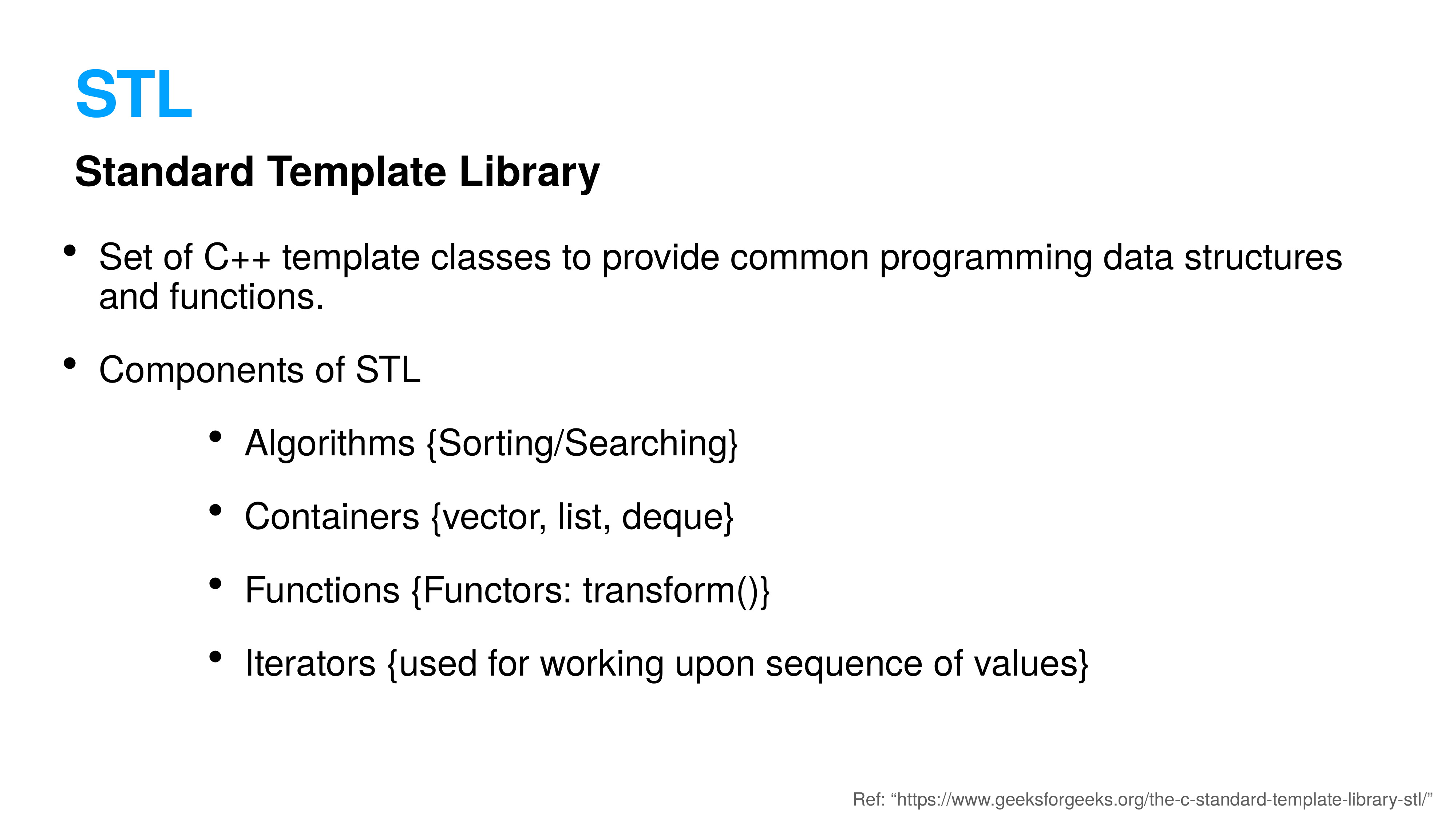

# STL
Standard Template Library
Set of C++ template classes to provide common programming data structures and functions.
Components of STL
Algorithms {Sorting/Searching}
Containers {vector, list, deque}
Functions {Functors: transform()}
Iterators {used for working upon sequence of values}
Ref: “https://www.geeksforgeeks.org/the-c-standard-template-library-stl/”